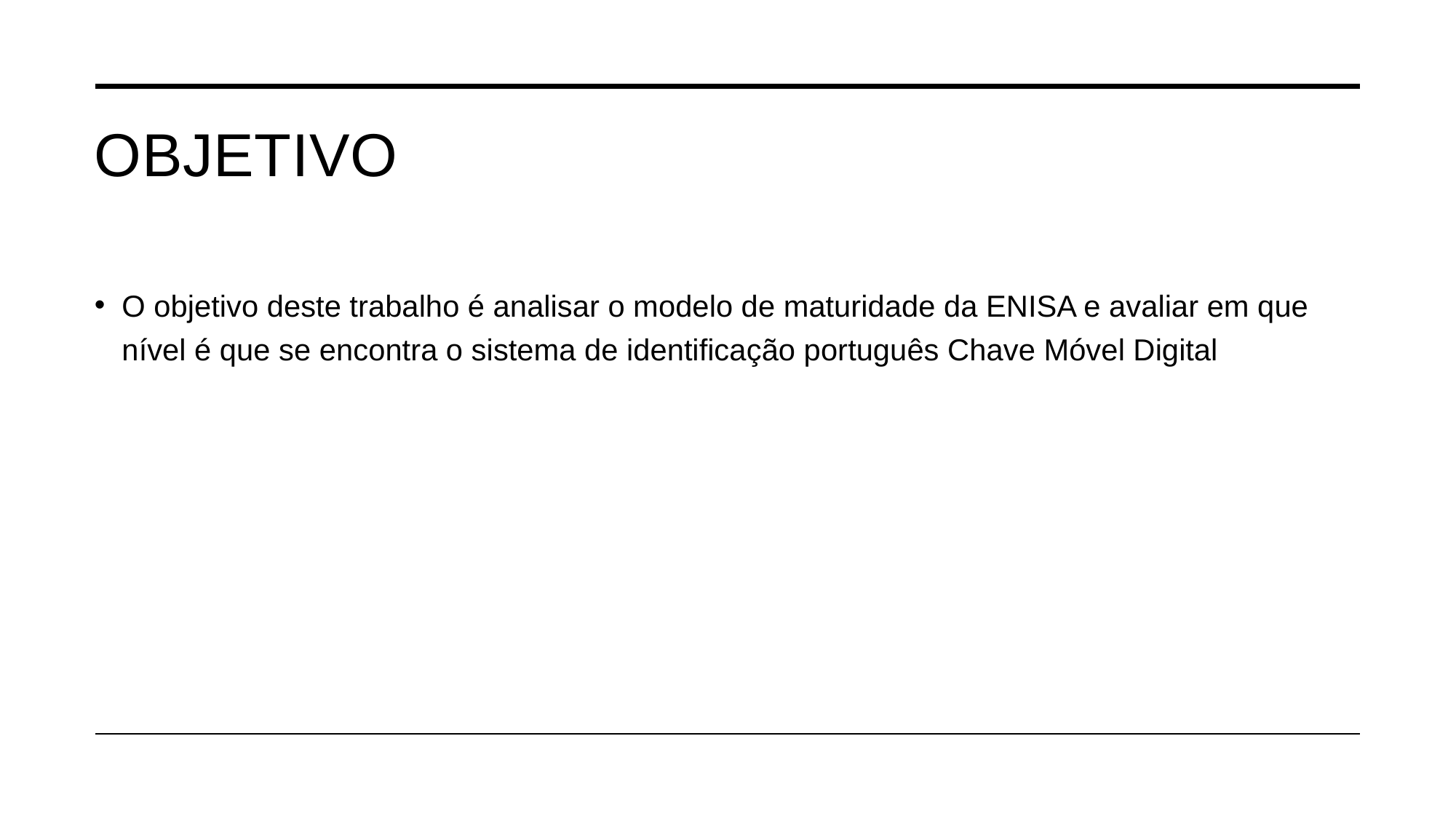

# oBJETIVO
O objetivo deste trabalho é analisar o modelo de maturidade da ENISA e avaliar em que nível é que se encontra o sistema de identificação português Chave Móvel Digital